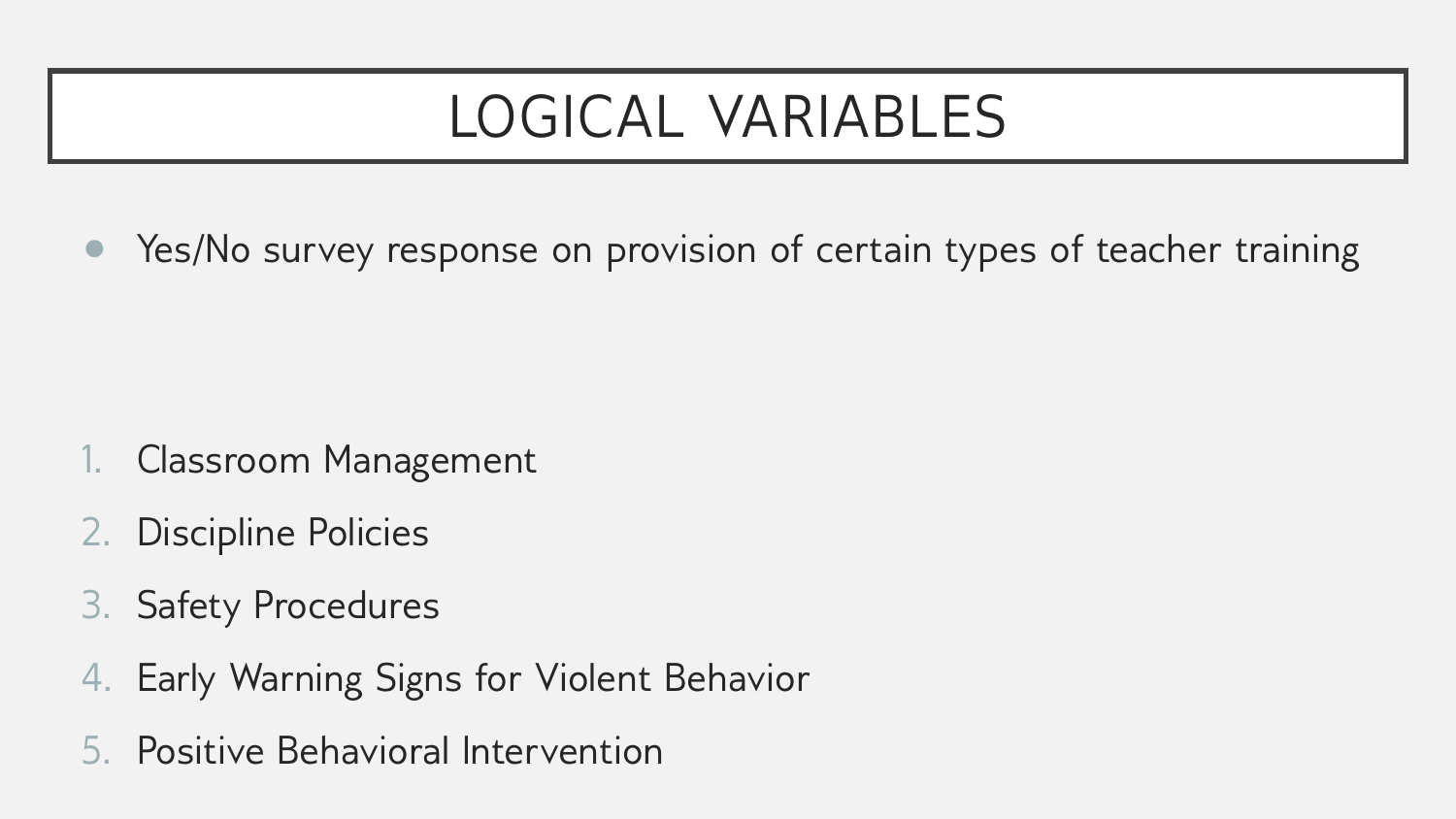

# Logical Variables

Yes/No survey response on provision of certain types of teacher training

Classroom Management
Discipline Policies
Safety Procedures
Early Warning Signs for Violent Behavior
Positive Behavioral Intervention